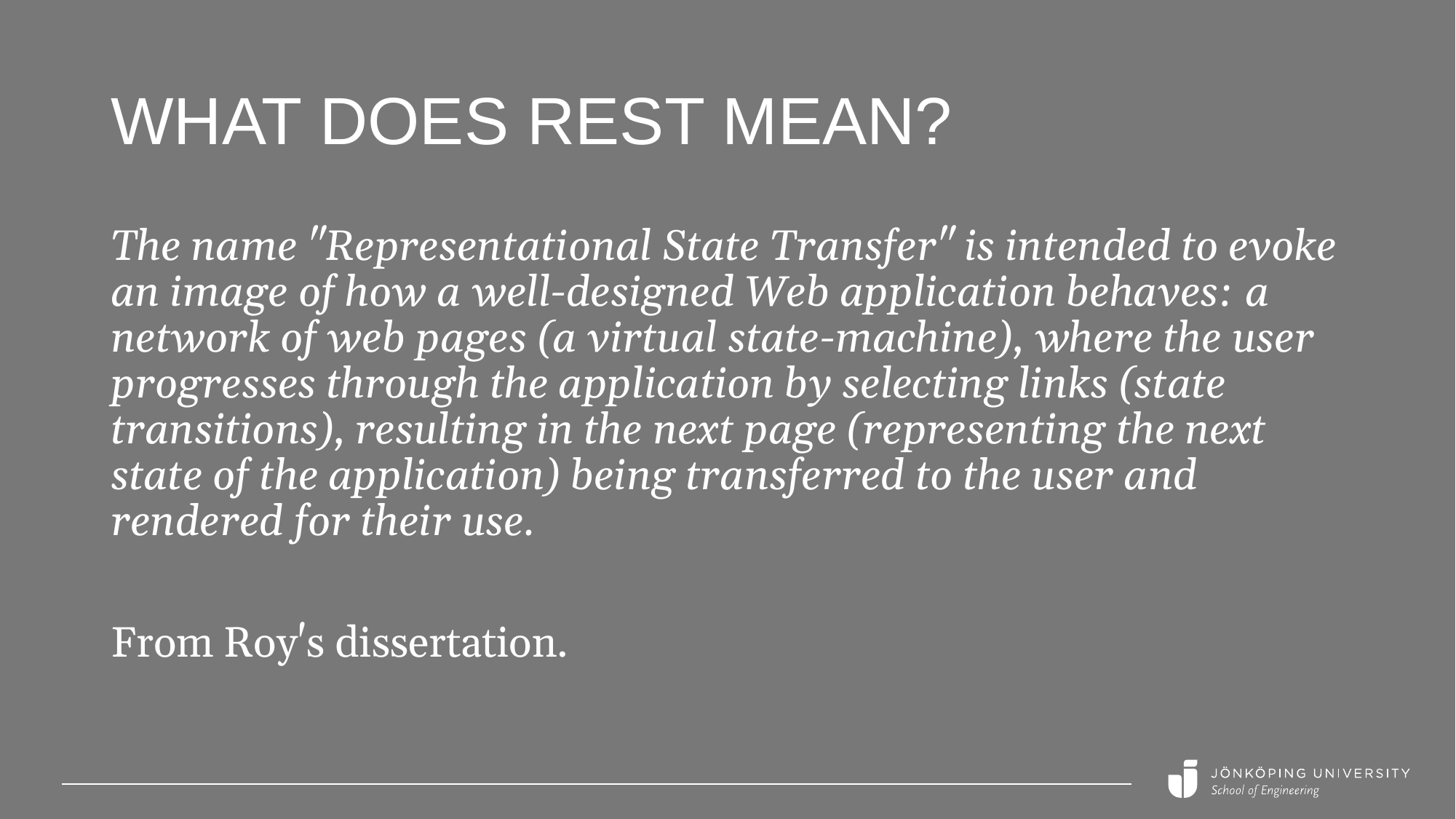

# What does REST mean?
The name "Representational State Transfer" is intended to evoke an image of how a well-designed Web application behaves: a network of web pages (a virtual state-machine), where the user progresses through the application by selecting links (state transitions), resulting in the next page (representing the next state of the application) being transferred to the user and rendered for their use.

From Roy's dissertation.